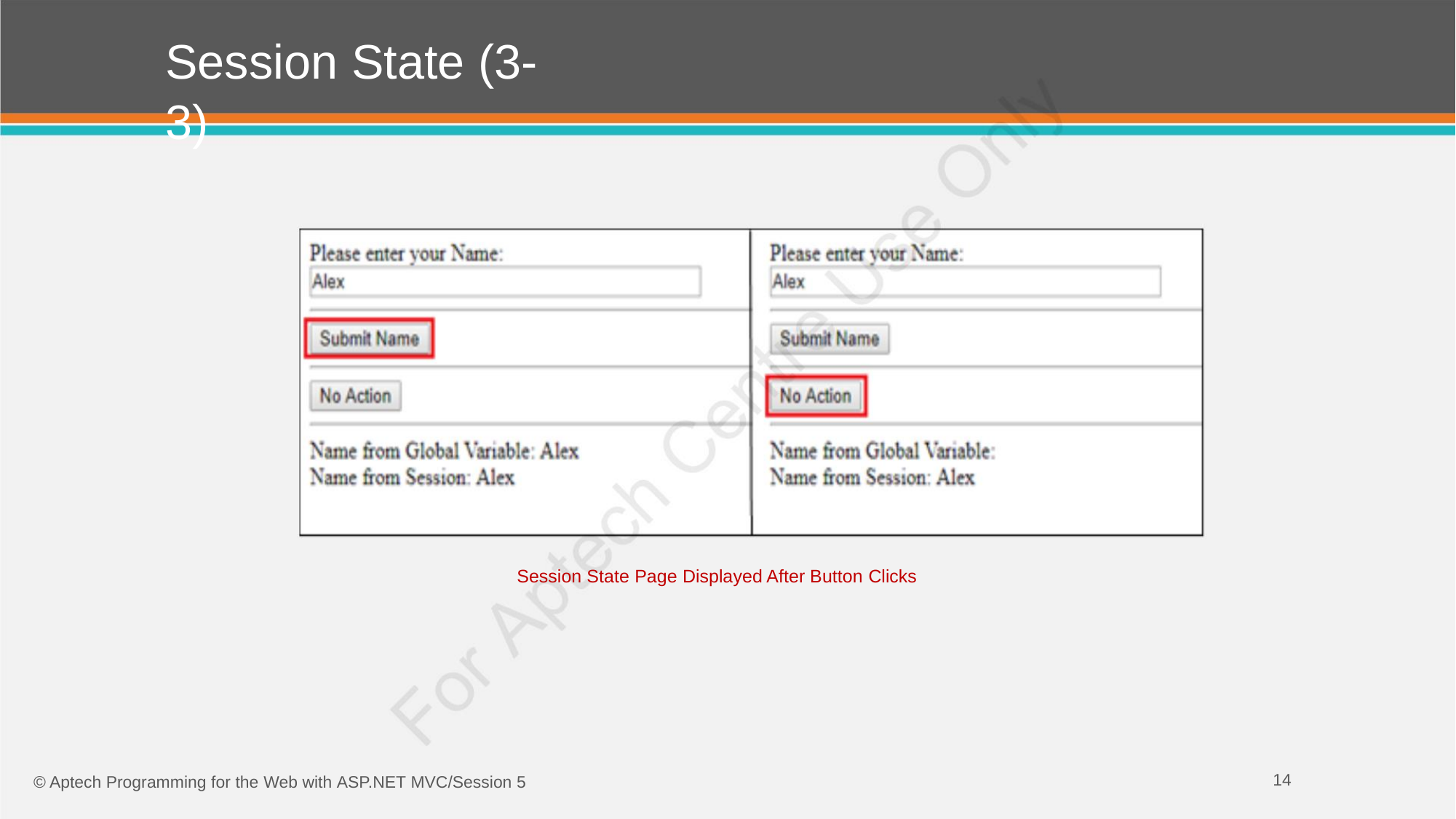

Session State (3-3)
Session State Page Displayed After Button Clicks
14
© Aptech Programming for the Web with ASP.NET MVC/Session 5